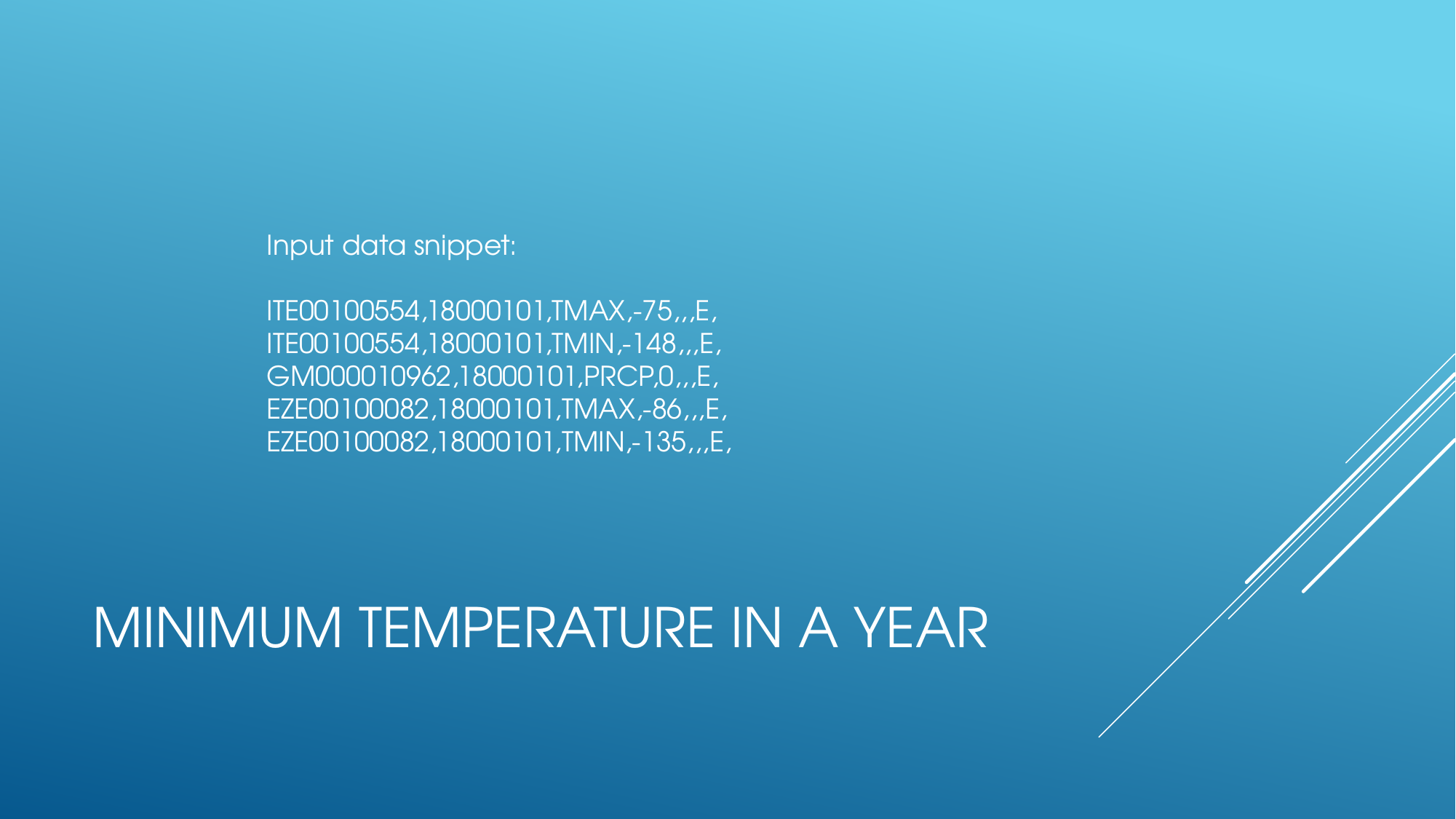

Input data snippet:

ITE00100554,18000101,TMAX,-75,,,E,
ITE00100554,18000101,TMIN,-148,,,E,
GM000010962,18000101,PRCP,0,,,E,
EZE00100082,18000101,TMAX,-86,,,E,
EZE00100082,18000101,TMIN,-135,,,E,
# Minimum temperature in a year